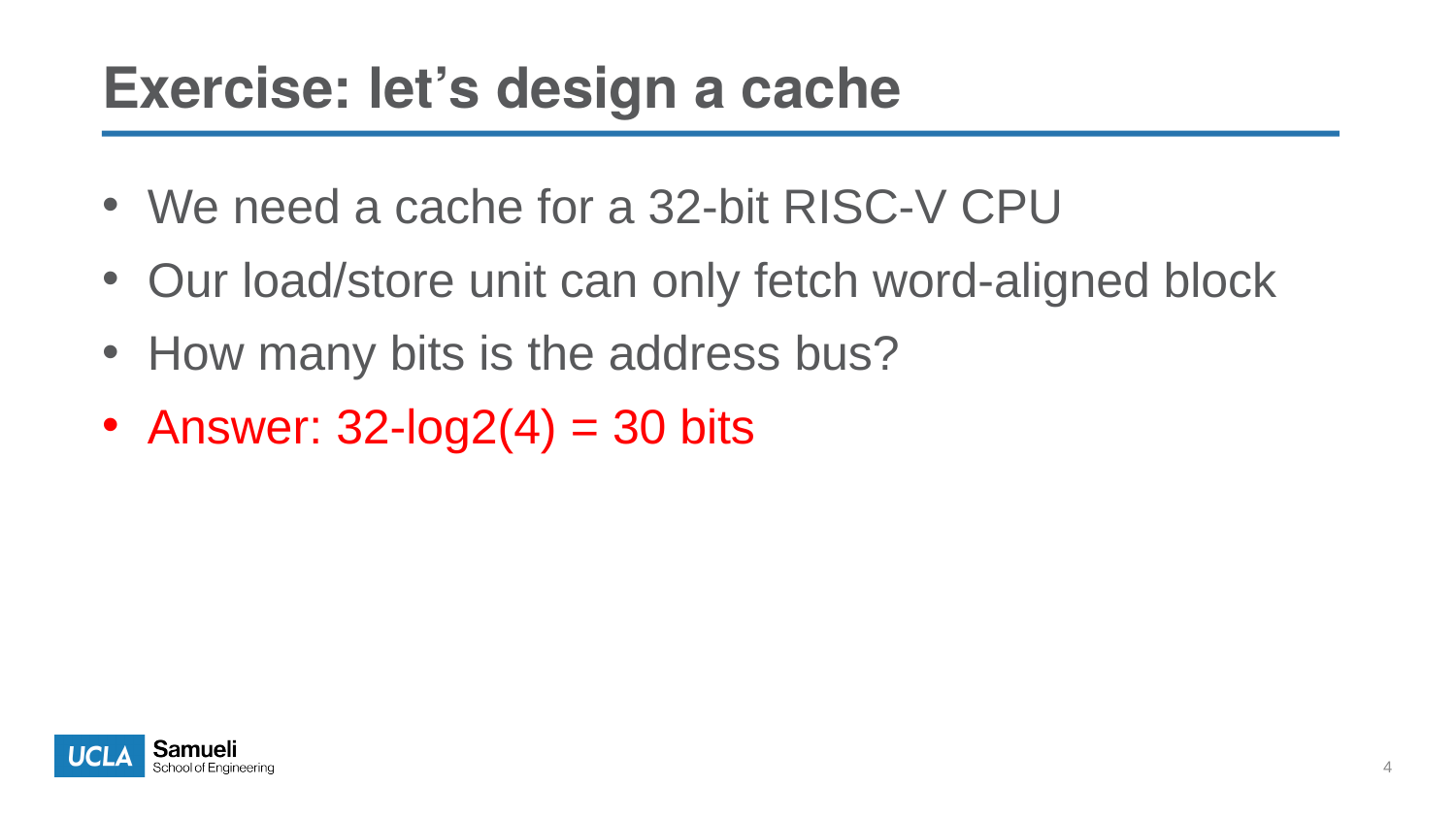

Exercise: let’s design a cache
We need a cache for a 32-bit RISC-V CPU
Our load/store unit can only fetch word-aligned block
How many bits is the address bus?
Answer: 32-log2(4) = 30 bits
4